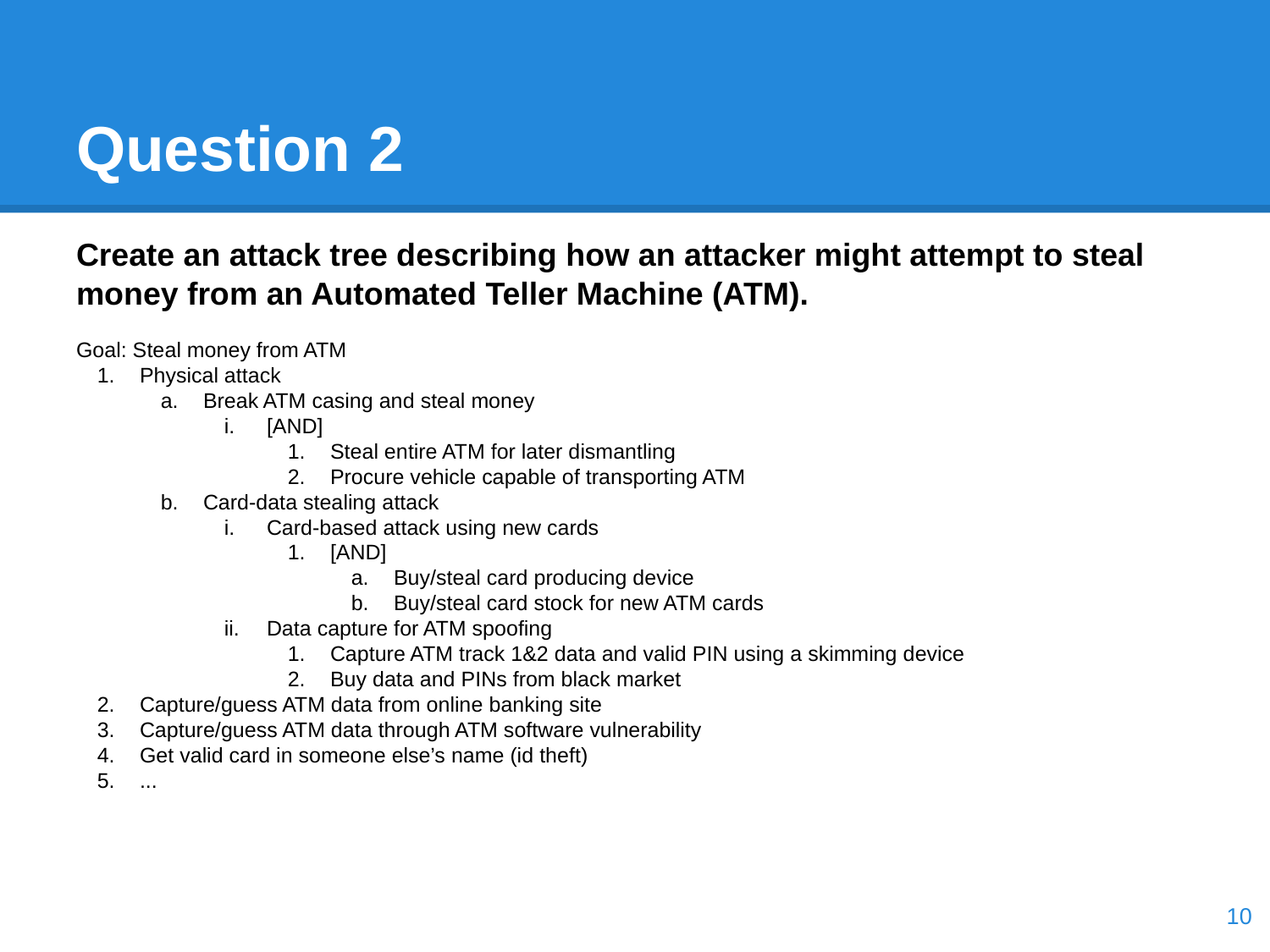

# Question 2
Create an attack tree describing how an attacker might attempt to steal money from an Automated Teller Machine (ATM).

Goal: Steal money from ATM
Physical attack
Break ATM casing and steal money
[AND]
Steal entire ATM for later dismantling
Procure vehicle capable of transporting ATM
Card-data stealing attack
Card-based attack using new cards
[AND]
Buy/steal card producing device
Buy/steal card stock for new ATM cards
Data capture for ATM spoofing
Capture ATM track 1&2 data and valid PIN using a skimming device
Buy data and PINs from black market
Capture/guess ATM data from online banking site
Capture/guess ATM data through ATM software vulnerability
Get valid card in someone else’s name (id theft)
...
10